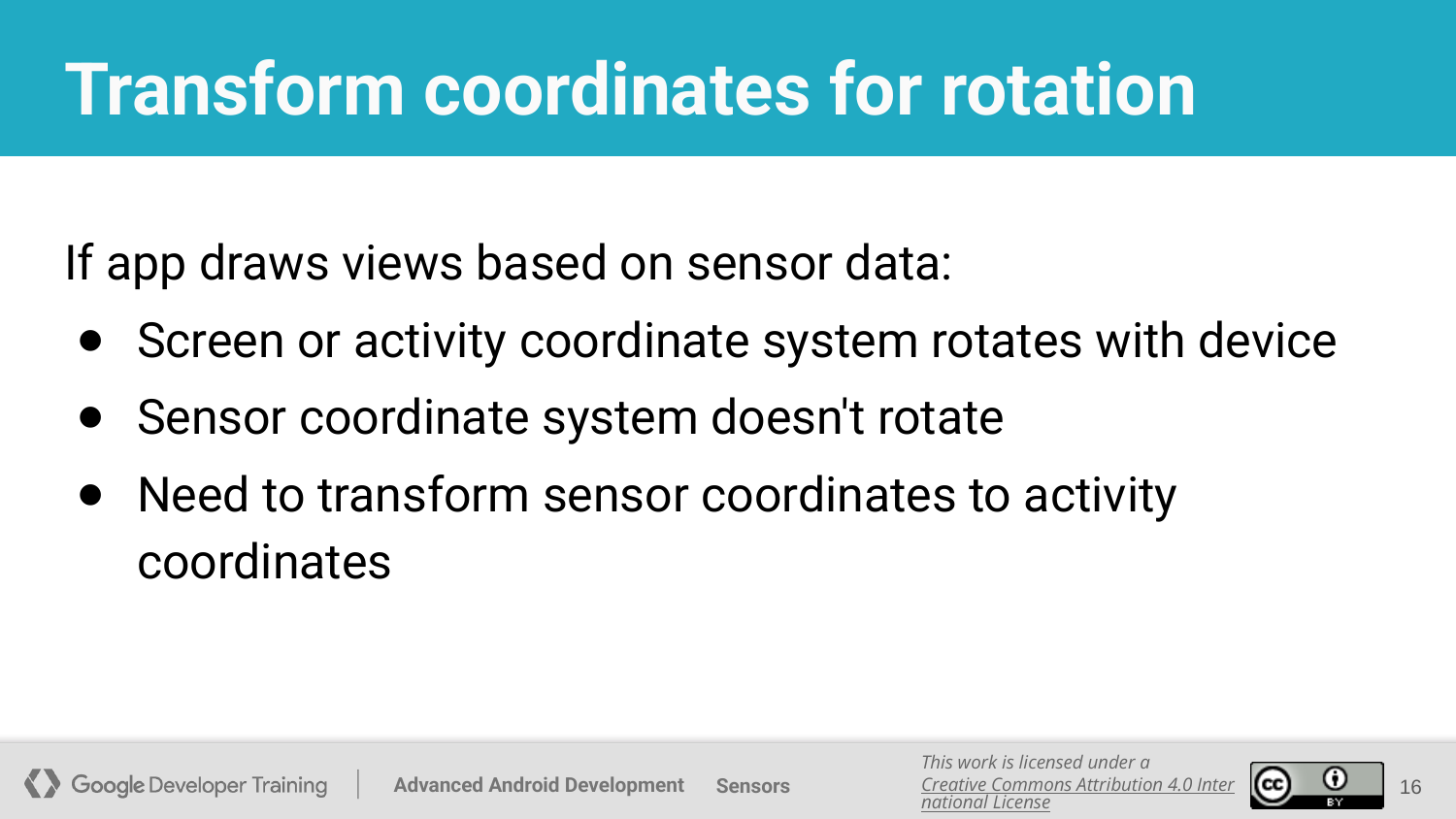

# Transform coordinates for rotation
If app draws views based on sensor data:
Screen or activity coordinate system rotates with device
Sensor coordinate system doesn't rotate
Need to transform sensor coordinates to activity coordinates
16